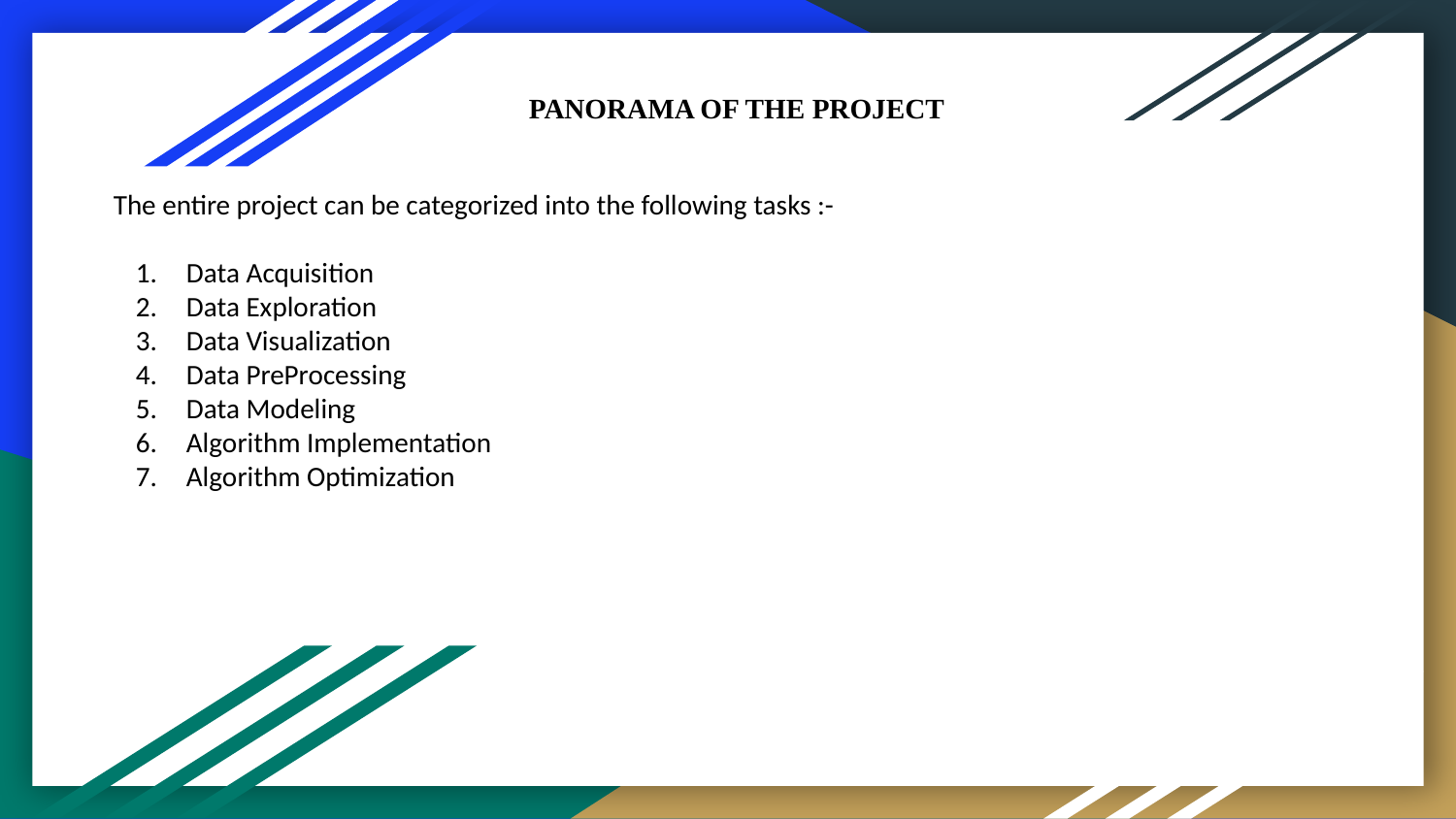

PANORAMA OF THE PROJECT
The entire project can be categorized into the following tasks :-

Data Acquisition
Data Exploration
Data Visualization
Data PreProcessing
Data Modeling
Algorithm Implementation
Algorithm Optimization